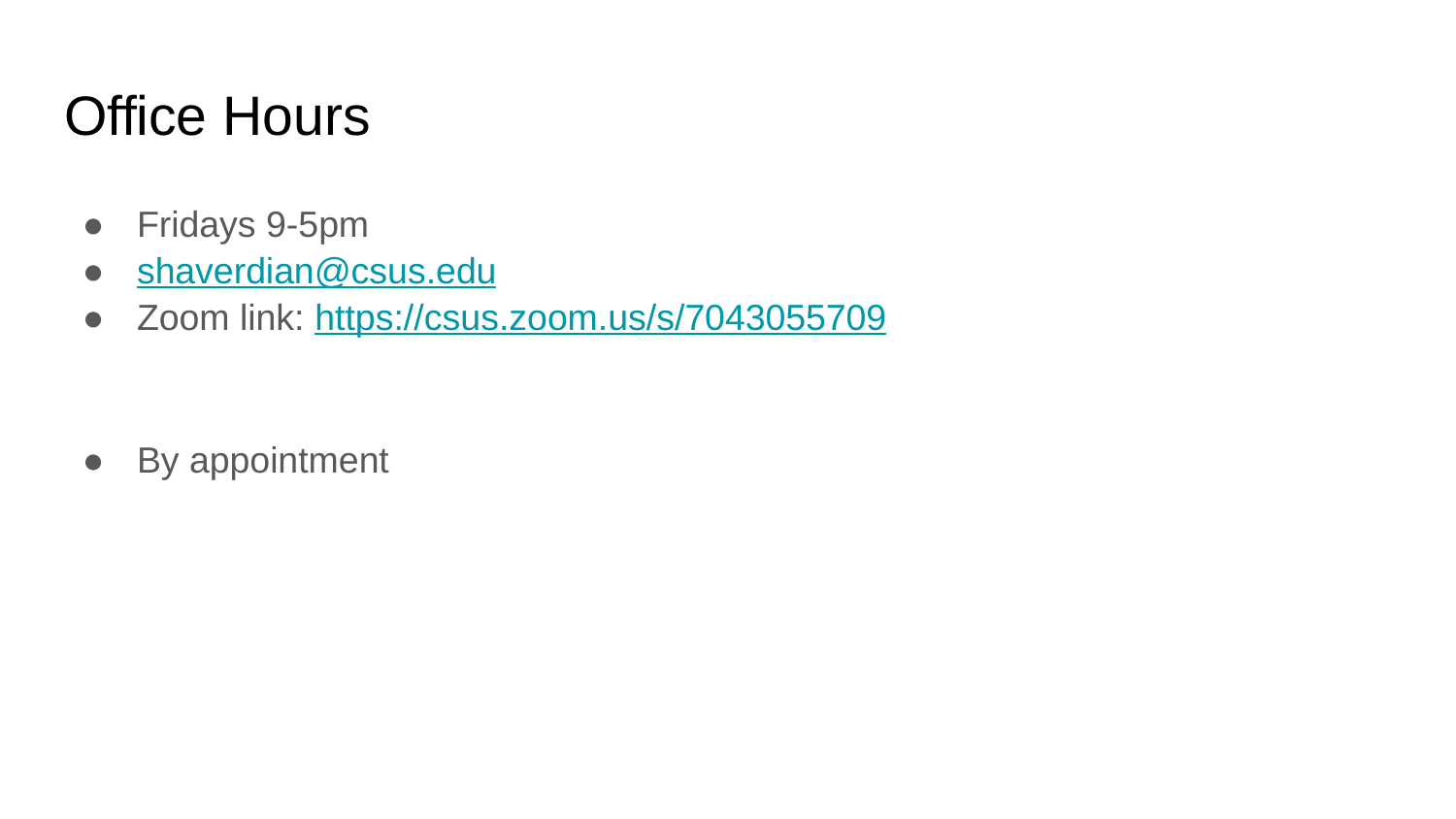

# Office Hours
Fridays 9-5pm
shaverdian@csus.edu
Zoom link: https://csus.zoom.us/s/7043055709

By appointment